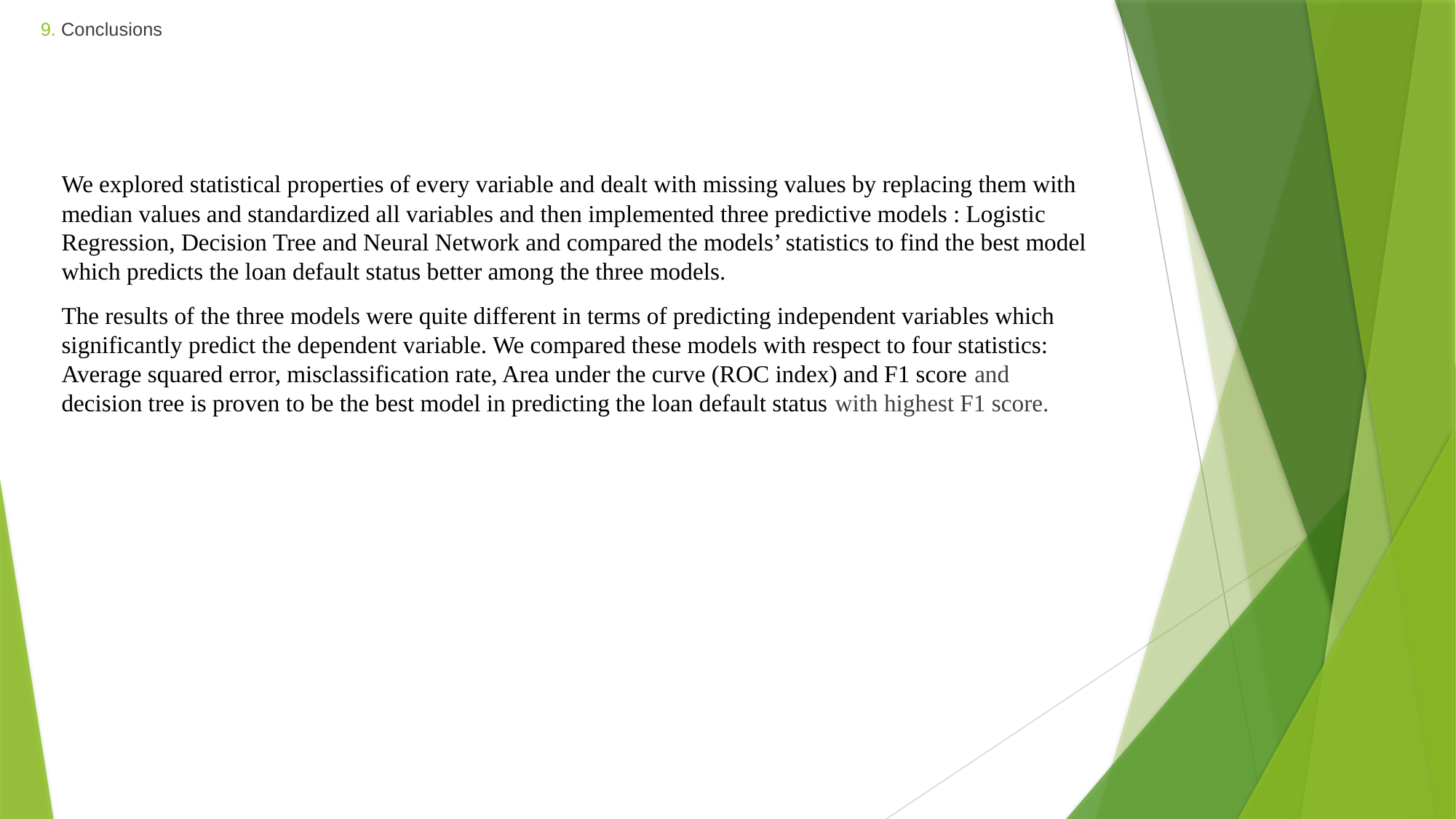

# 9. Conclusions
We explored statistical properties of every variable and dealt with missing values by replacing them with median values and standardized all variables and then implemented three predictive models : Logistic Regression, Decision Tree and Neural Network and compared the models’ statistics to find the best model which predicts the loan default status better among the three models.
The results of the three models were quite different in terms of predicting independent variables which significantly predict the dependent variable. We compared these models with respect to four statistics: Average squared error, misclassification rate, Area under the curve (ROC index) and F1 score and decision tree is proven to be the best model in predicting the loan default status with highest F1 score.